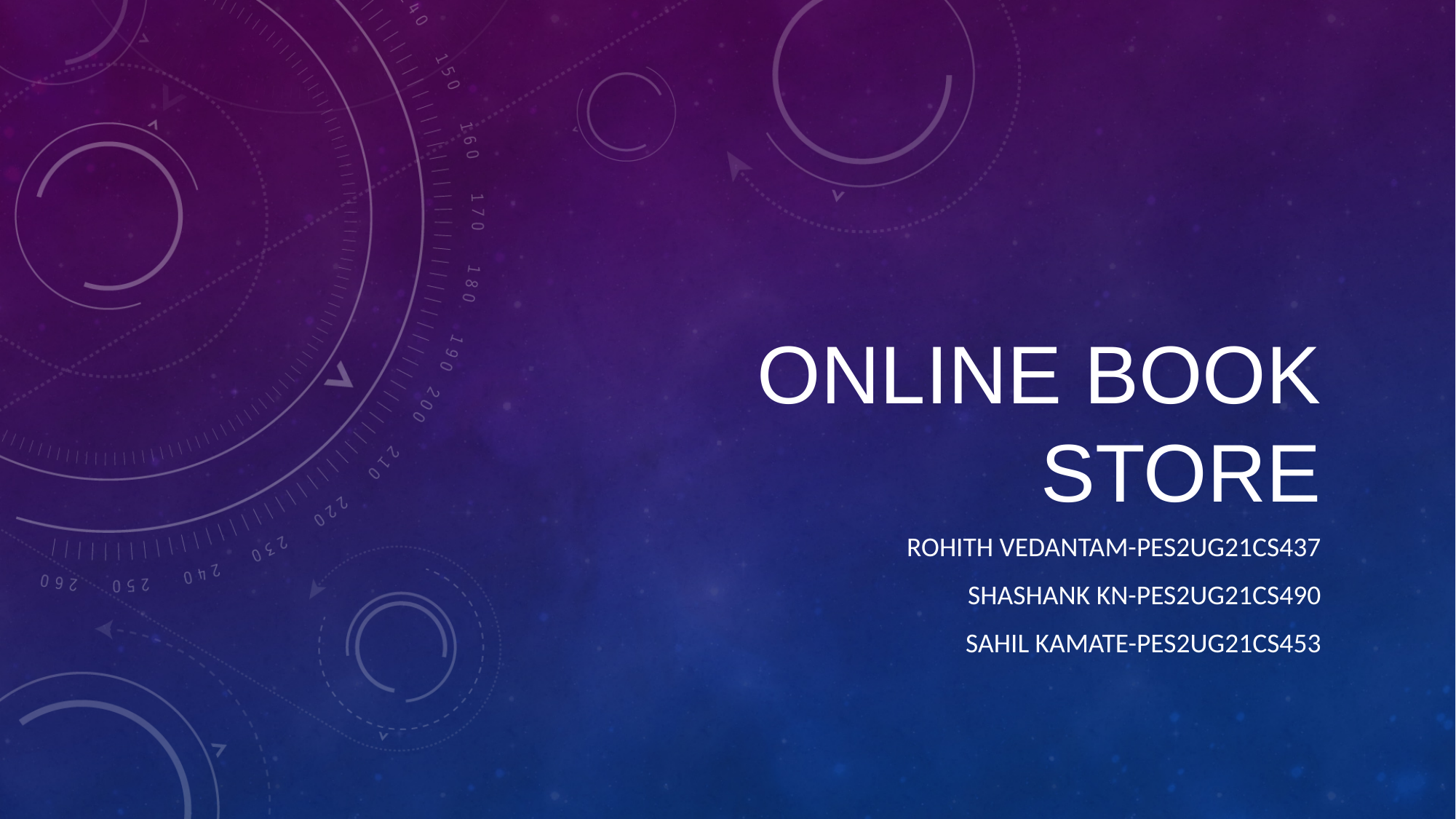

# Online Book store
Rohith vedantam-Pes2ug21cs437
Shashank kn-pes2ug21cs490
Sahil kamate-pes2ug21cs453